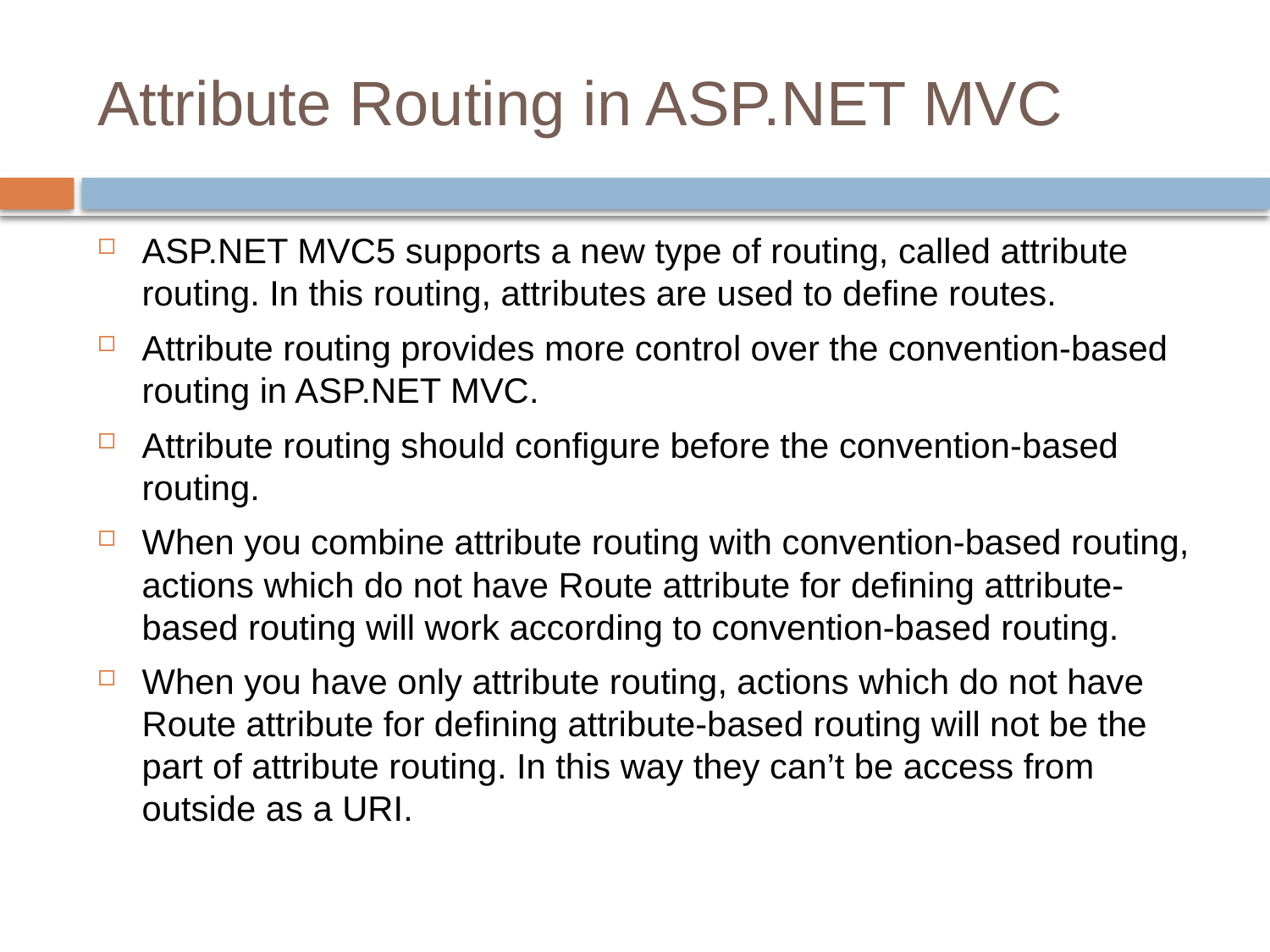

# Attribute Routing in ASP.NET MVC
ASP.NET MVC5 supports a new type of routing, called attribute routing. In this routing, attributes are used to define routes.
Attribute routing provides more control over the convention-based routing in ASP.NET MVC.
Attribute routing should configure before the convention-based routing.
When you combine attribute routing with convention-based routing, actions which do not have Route attribute for defining attribute-based routing will work according to convention-based routing.
When you have only attribute routing, actions which do not have Route attribute for defining attribute-based routing will not be the part of attribute routing. In this way they can’t be access from outside as a URI.